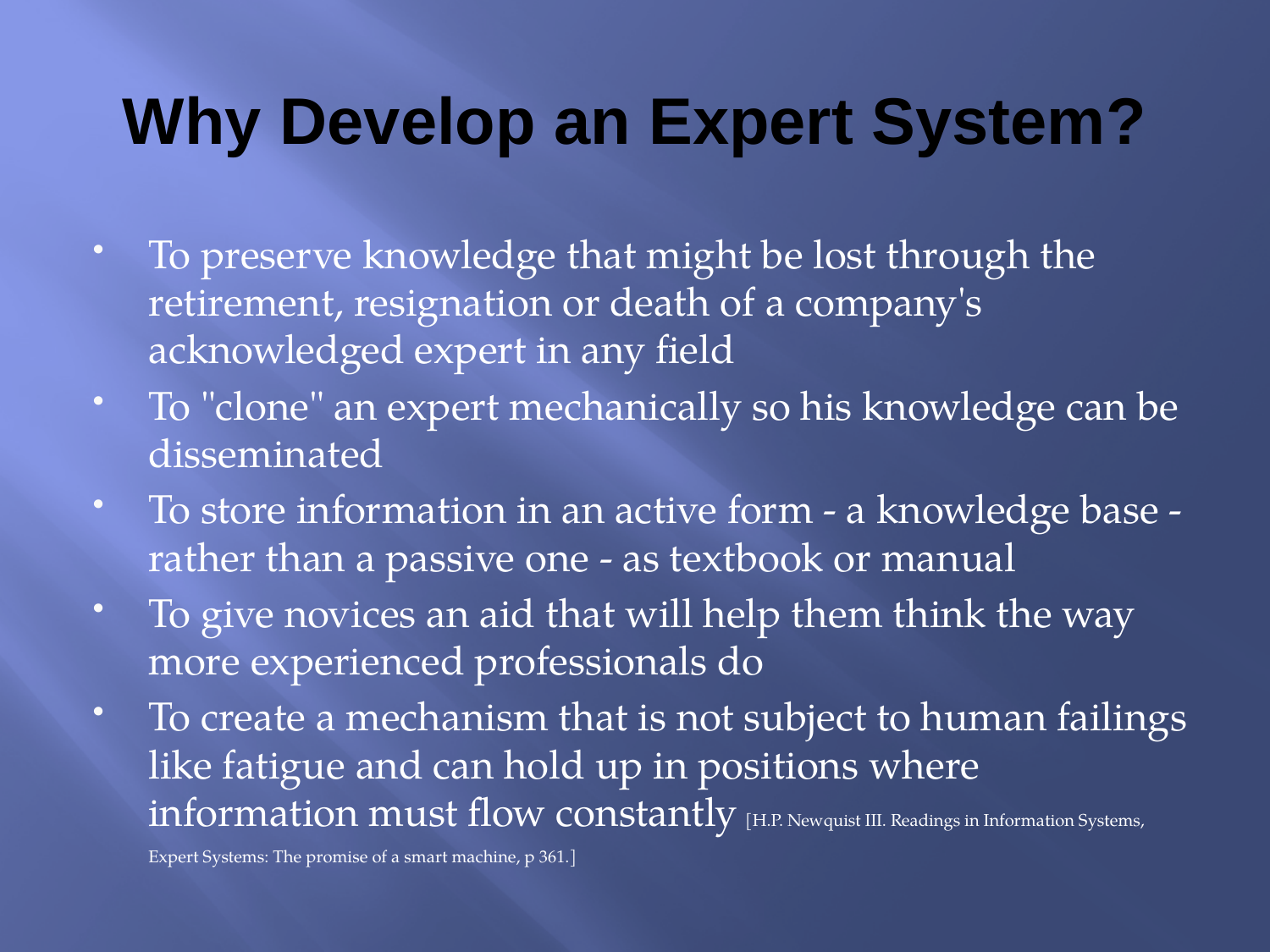

# Why Develop an Expert System?
To preserve knowledge that might be lost through the retirement, resignation or death of a company's acknowledged expert in any field
To "clone" an expert mechanically so his knowledge can be disseminated
To store information in an active form - a knowledge base - rather than a passive one - as textbook or manual
To give novices an aid that will help them think the way more experienced professionals do
To create a mechanism that is not subject to human failings like fatigue and can hold up in positions where information must flow constantly [H.P. Newquist III. Readings in Information Systems, Expert Systems: The promise of a smart machine, p 361.]